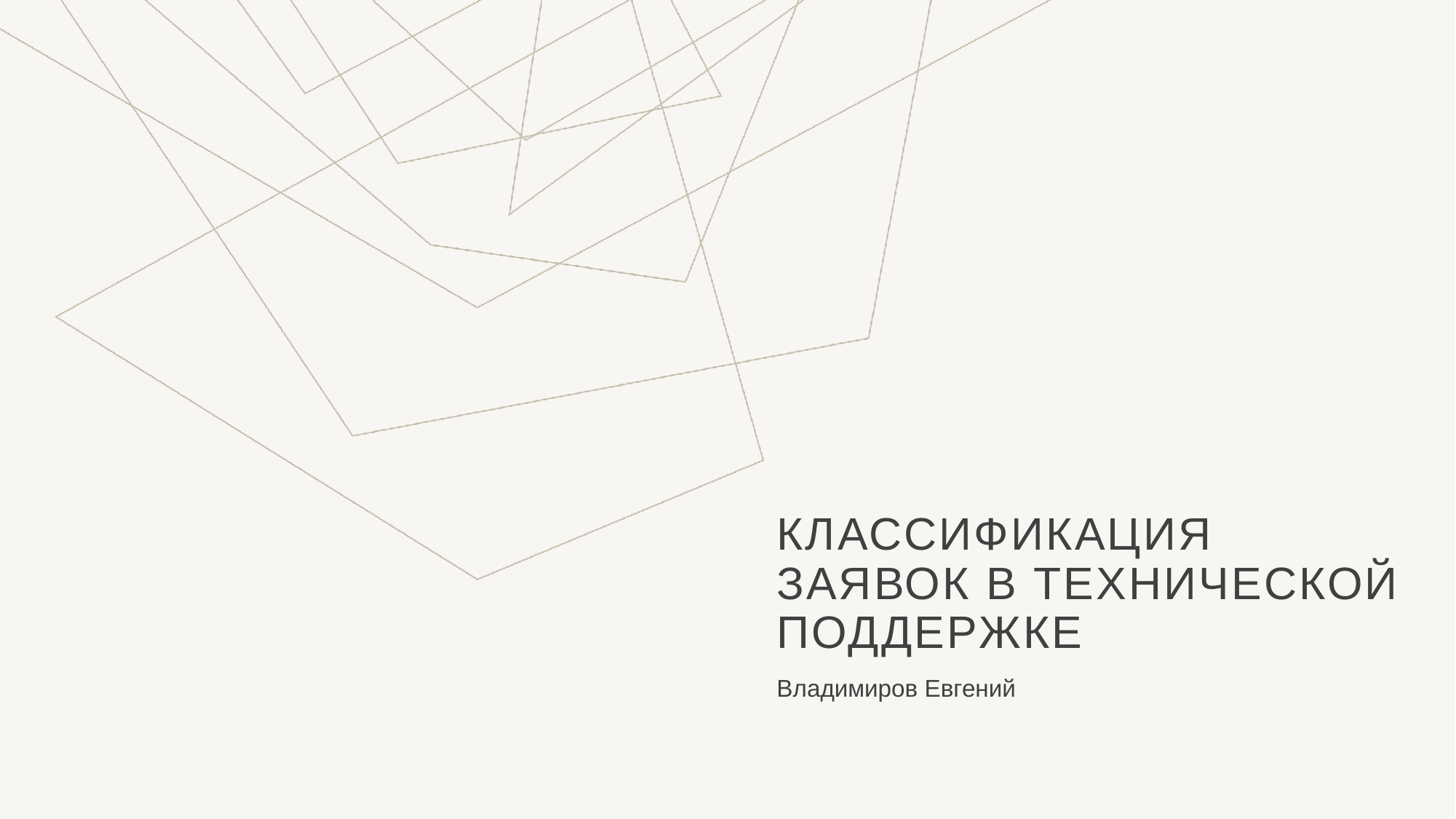

# классификация заявок в технической поддержке
Владимиров Евгений